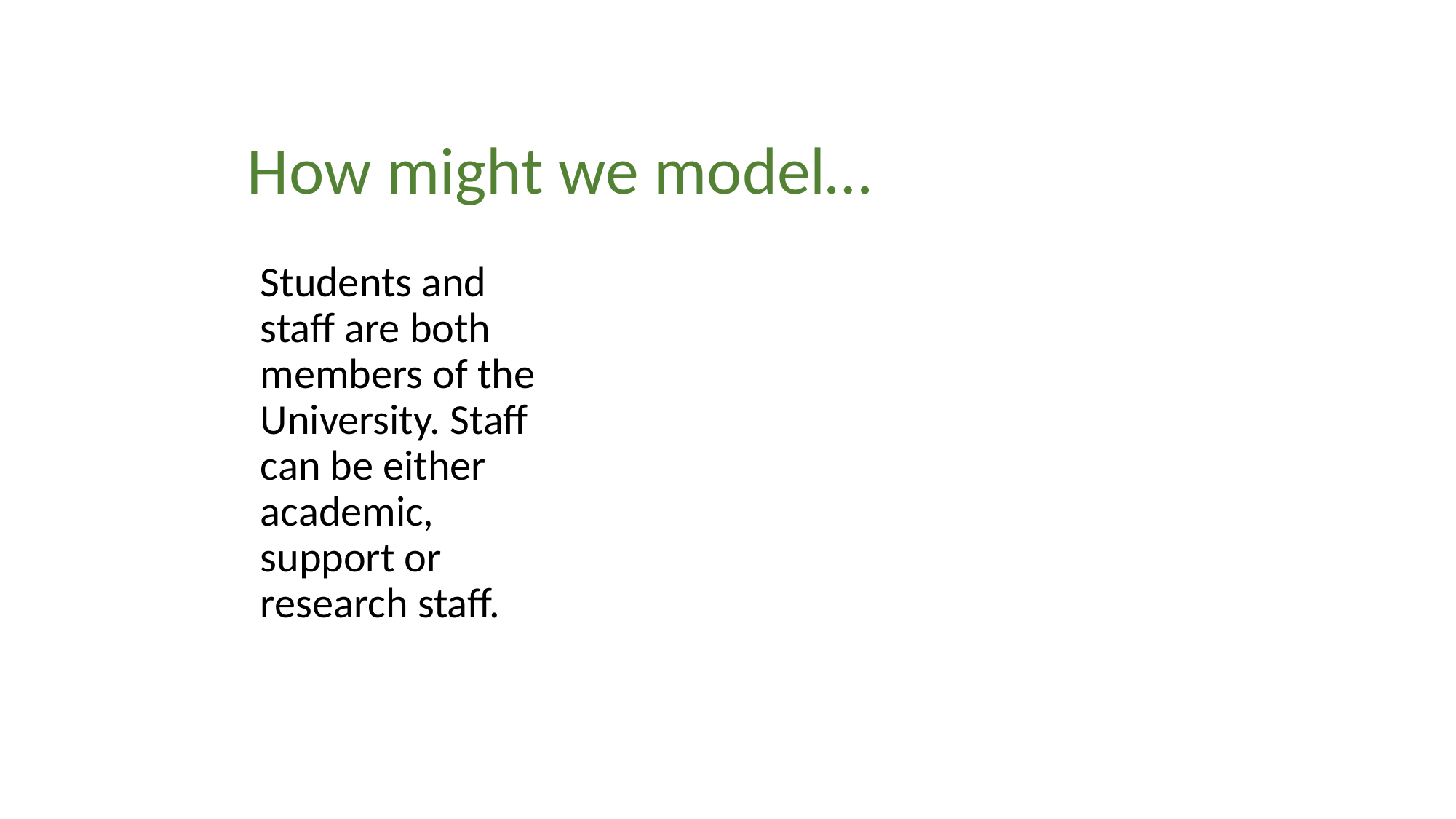

# How might we model…
Students and staff are both members of the University. Staff can be either academic, support or research staff.